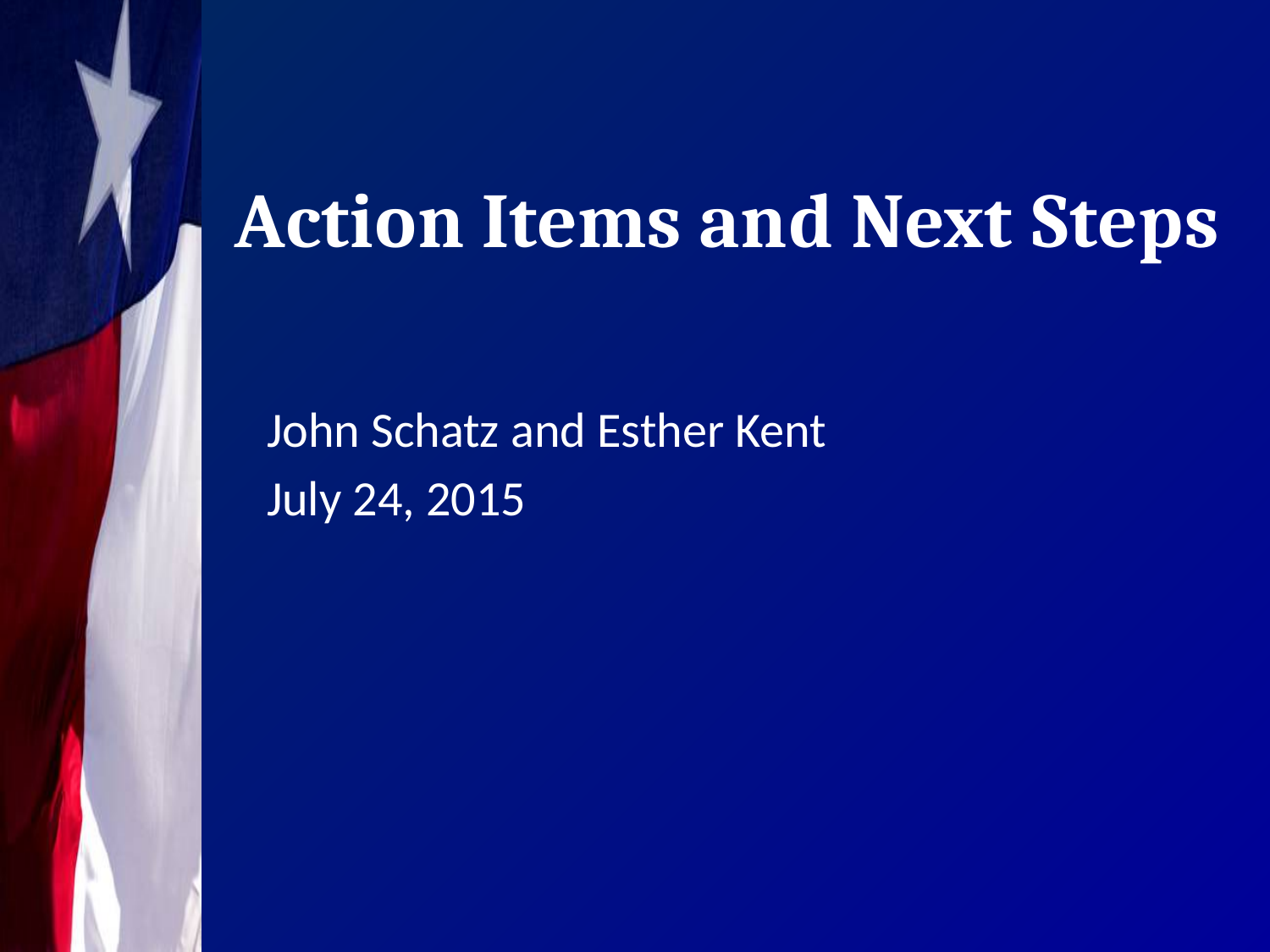

# Action Items and Next Steps
John Schatz and Esther Kent
July 24, 2015